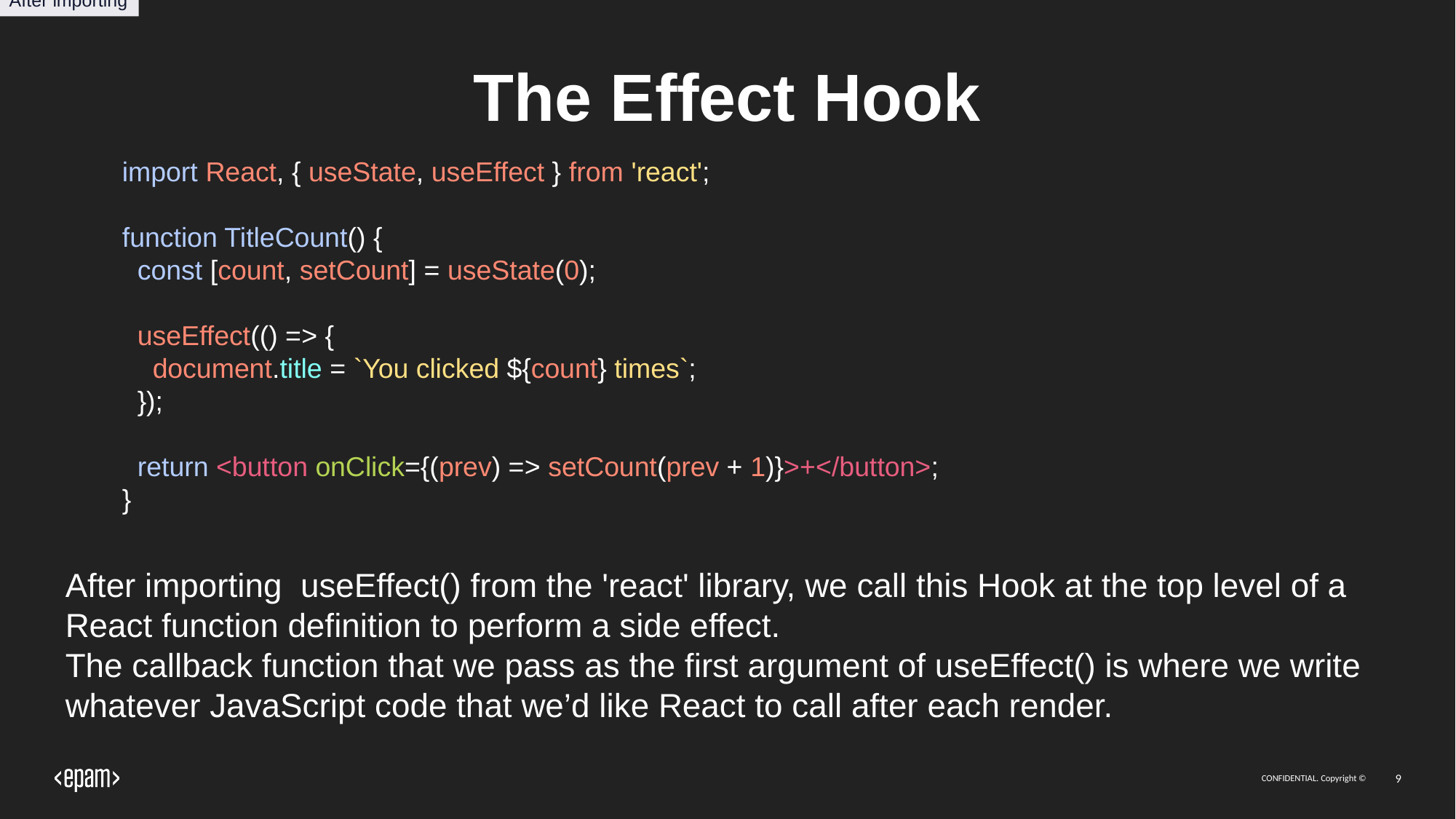

After importing
# The Effect Hook
import React, { useState, useEffect } from 'react';
function TitleCount() {
  const [count, setCount] = useState(0);
  
  useEffect(() => {
    document.title = `You clicked ${count} times`;
  });
  
  return <button onClick={(prev) => setCount(prev + 1)}>+</button>;
}
After importing  useEffect() from the 'react' library, we call this Hook at the top level of a React function definition to perform a side effect.
The callback function that we pass as the first argument of useEffect() is where we write whatever JavaScript code that we’d like React to call after each render.